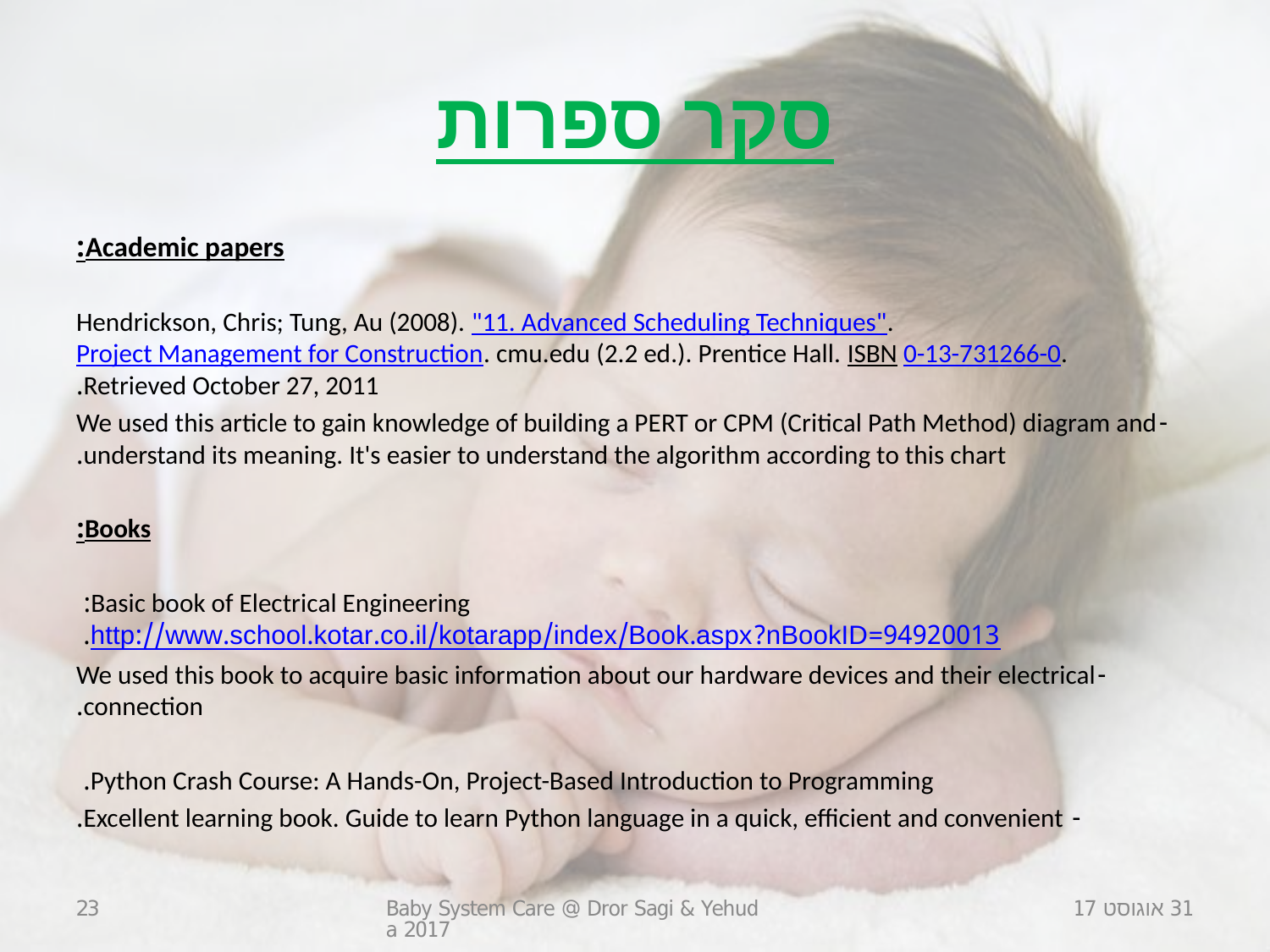

# סקר ספרות
Academic papers:

 Hendrickson, Chris; Tung, Au (2008). "11. Advanced Scheduling Techniques". Project Management for Construction. cmu.edu (2.2 ed.). Prentice Hall. ISBN 0-13-731266-0. Retrieved October 27, 2011.
-We used this article to gain knowledge of building a PERT or CPM (Critical Path Method) diagram and understand its meaning. It's easier to understand the algorithm according to this chart.

Books:

Basic book of Electrical Engineering: http://www.school.kotar.co.il/kotarapp/index/Book.aspx?nBookID=94920013.
-We used this book to acquire basic information about our hardware devices and their electrical connection.

Python Crash Course: A Hands-On, Project-Based Introduction to Programming.
- Excellent learning book. Guide to learn Python language in a quick, efficient and convenient.

23
Baby System Care @ Dror Sagi & Yehuda 2017
31 אוגוסט 17